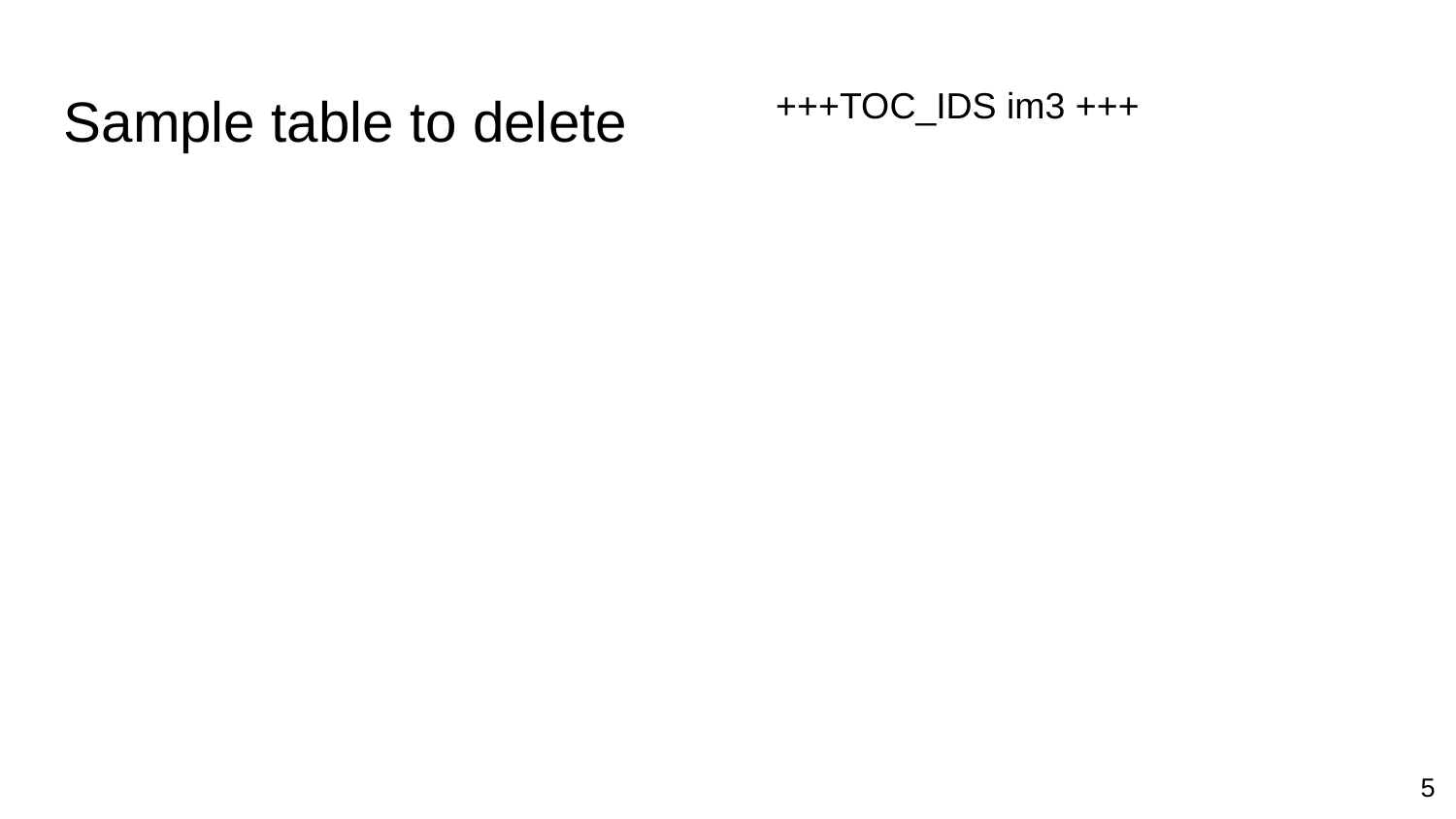

Sample table to delete
+++TOC_IDS im3 +++

5